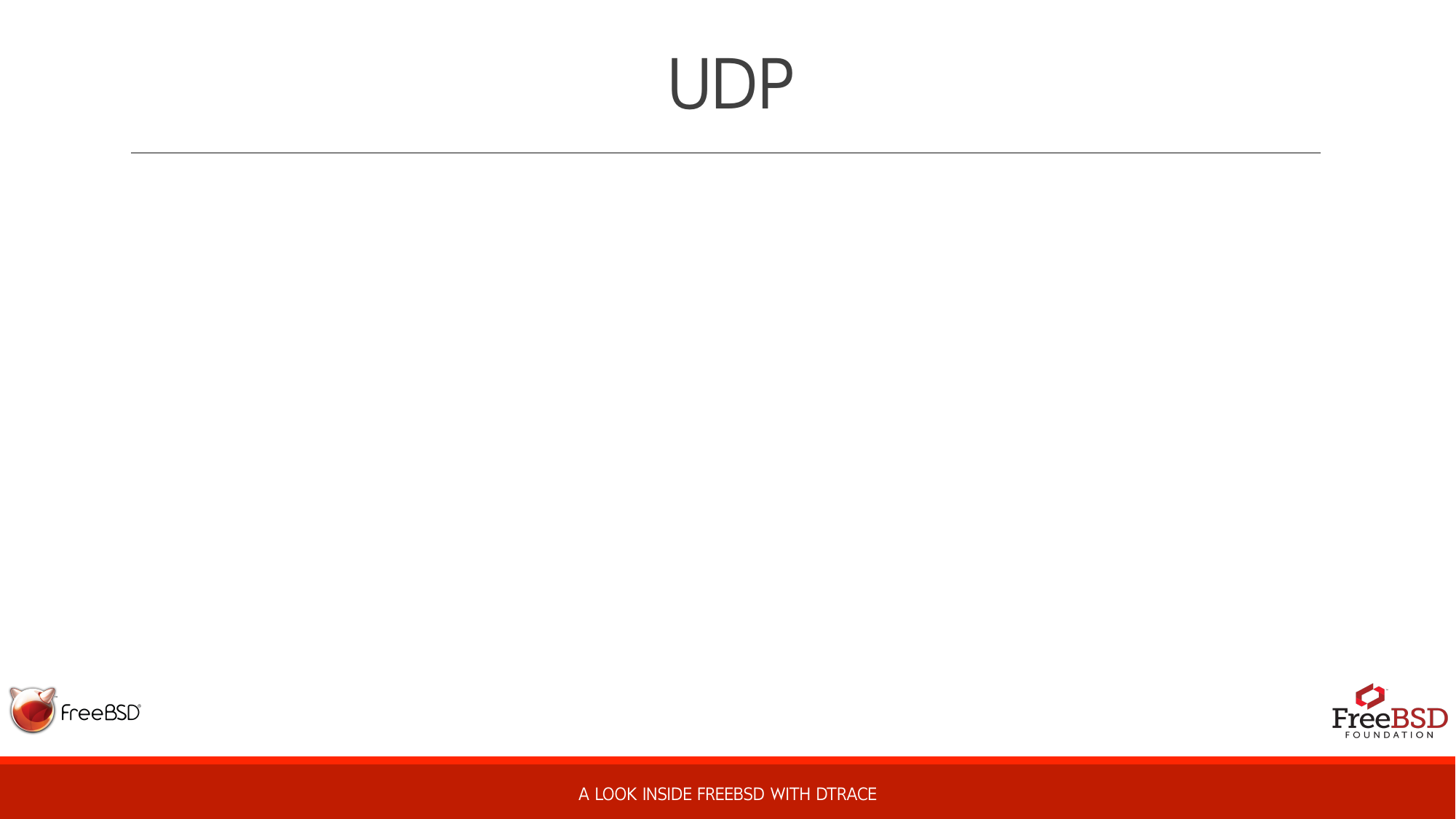

# UDP
A Look Inside FreeBSD with DTrace